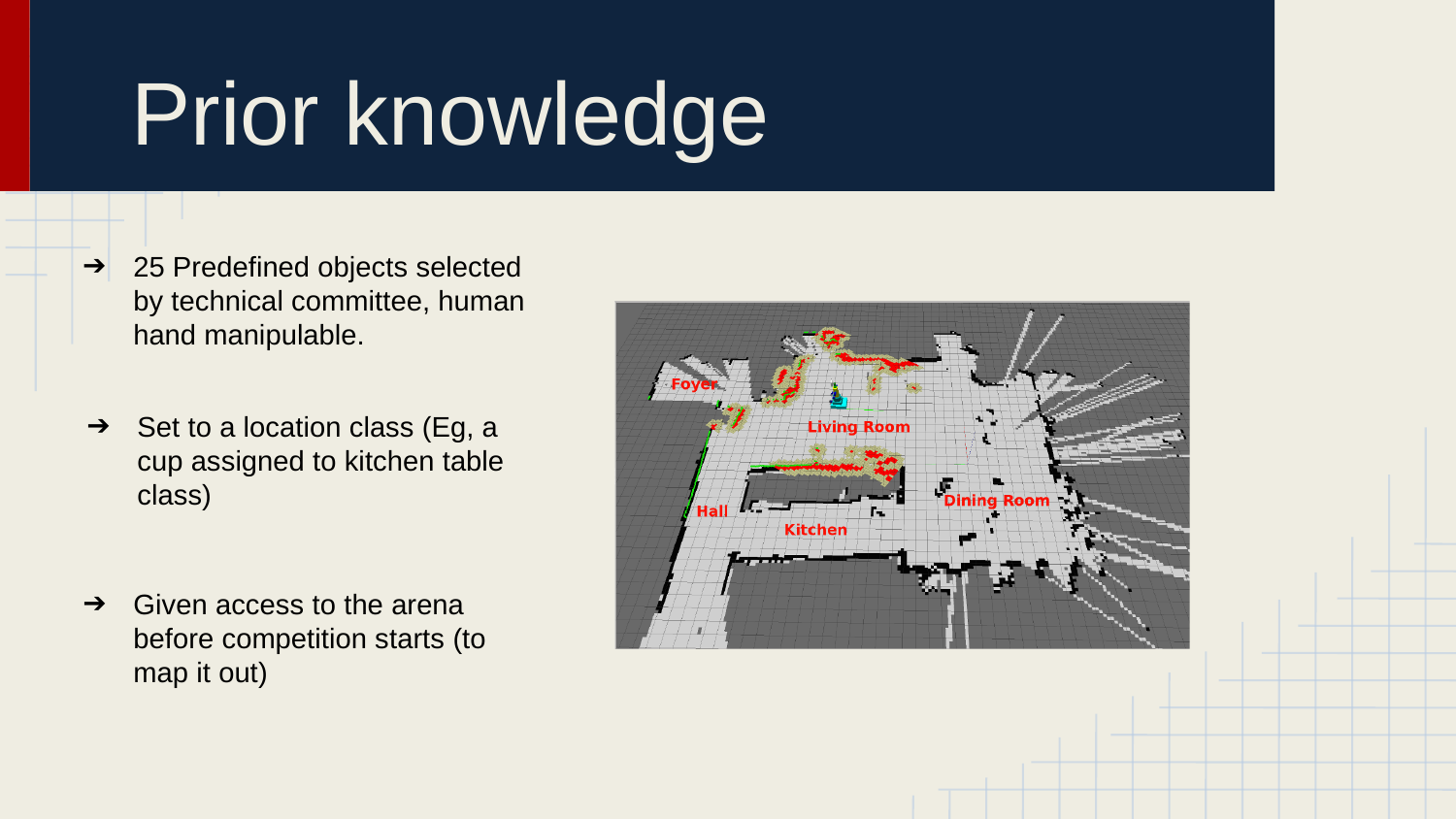

# Prior knowledge
25 Predefined objects selected by technical committee, human hand manipulable.

Set to a location class (Eg, a cup assigned to kitchen table class)
Given access to the arena before competition starts (to map it out)